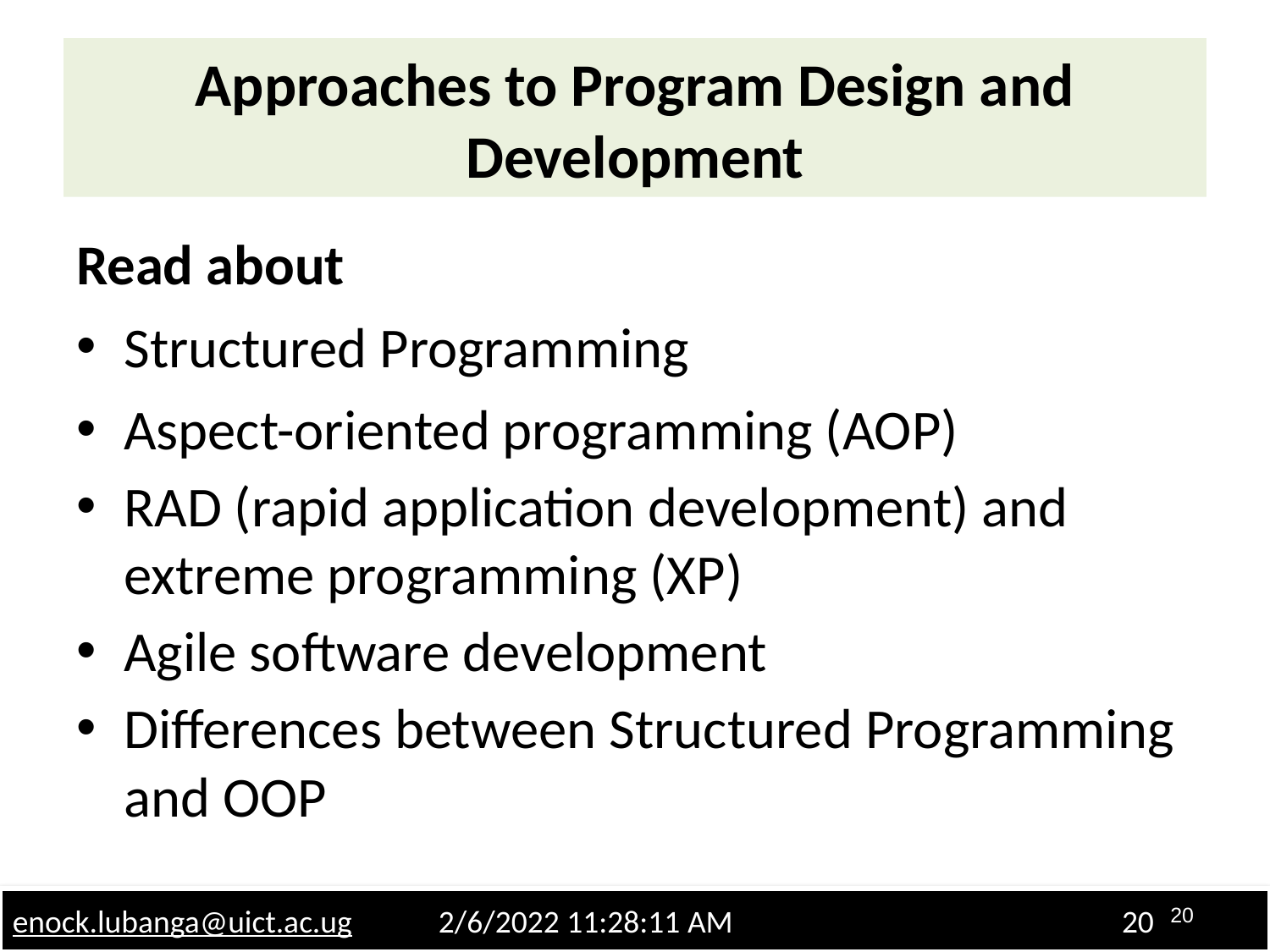

# Approaches to Program Design and Development
Read about
Structured Programming
Aspect-oriented programming (AOP)
RAD (rapid application development) and extreme programming (XP)
Agile software development
Differences between Structured Programming and OOP

20